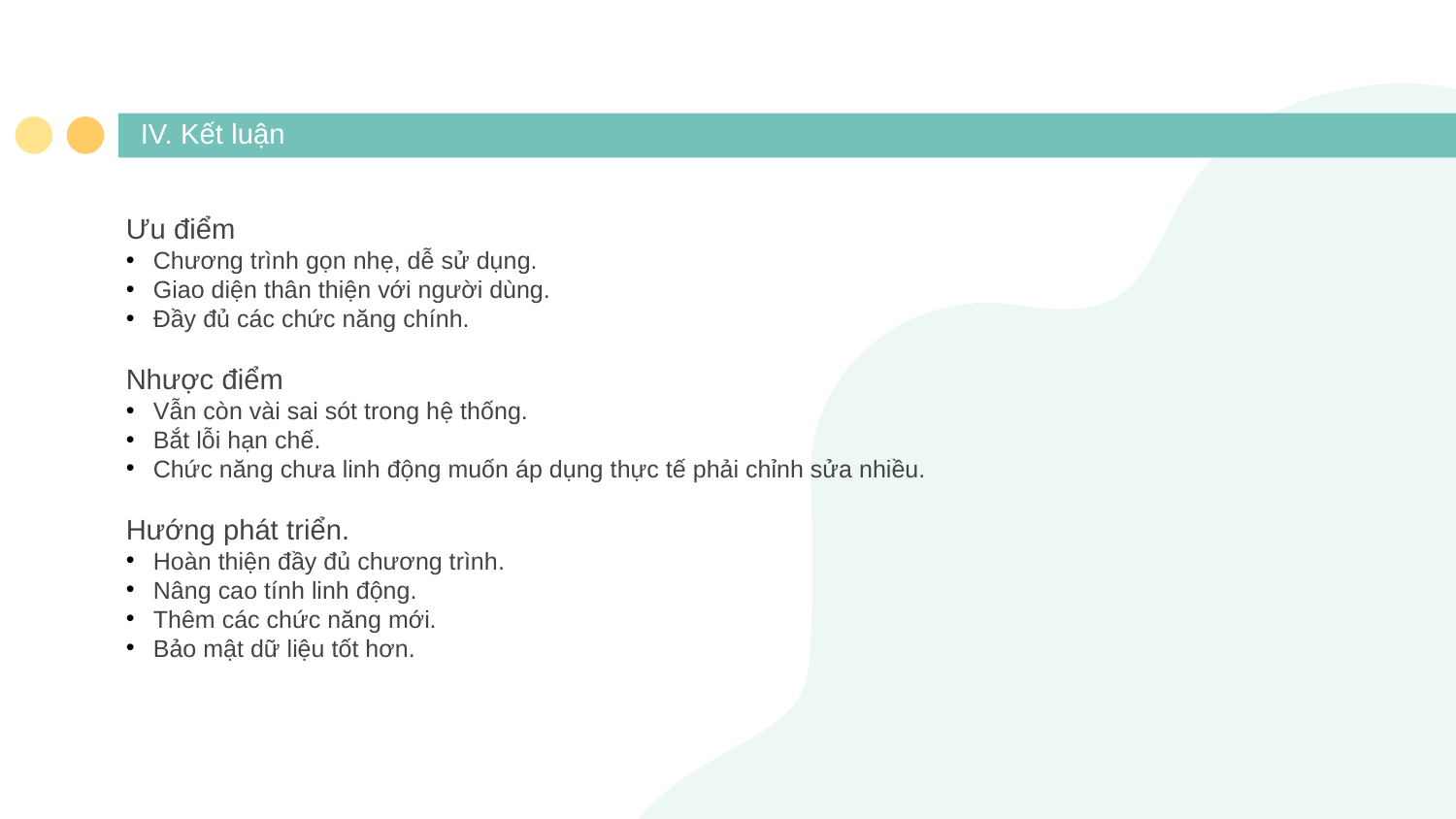

# IV. Kết luận
Ưu điểm
Chương trình gọn nhẹ, dễ sử dụng.
Giao diện thân thiện với người dùng.
Đầy đủ các chức năng chính.

Nhược điểm
Vẫn còn vài sai sót trong hệ thống.
Bắt lỗi hạn chế.
Chức năng chưa linh động muốn áp dụng thực tế phải chỉnh sửa nhiều.

Hướng phát triển.
Hoàn thiện đầy đủ chương trình.
Nâng cao tính linh động.
Thêm các chức năng mới.
Bảo mật dữ liệu tốt hơn.